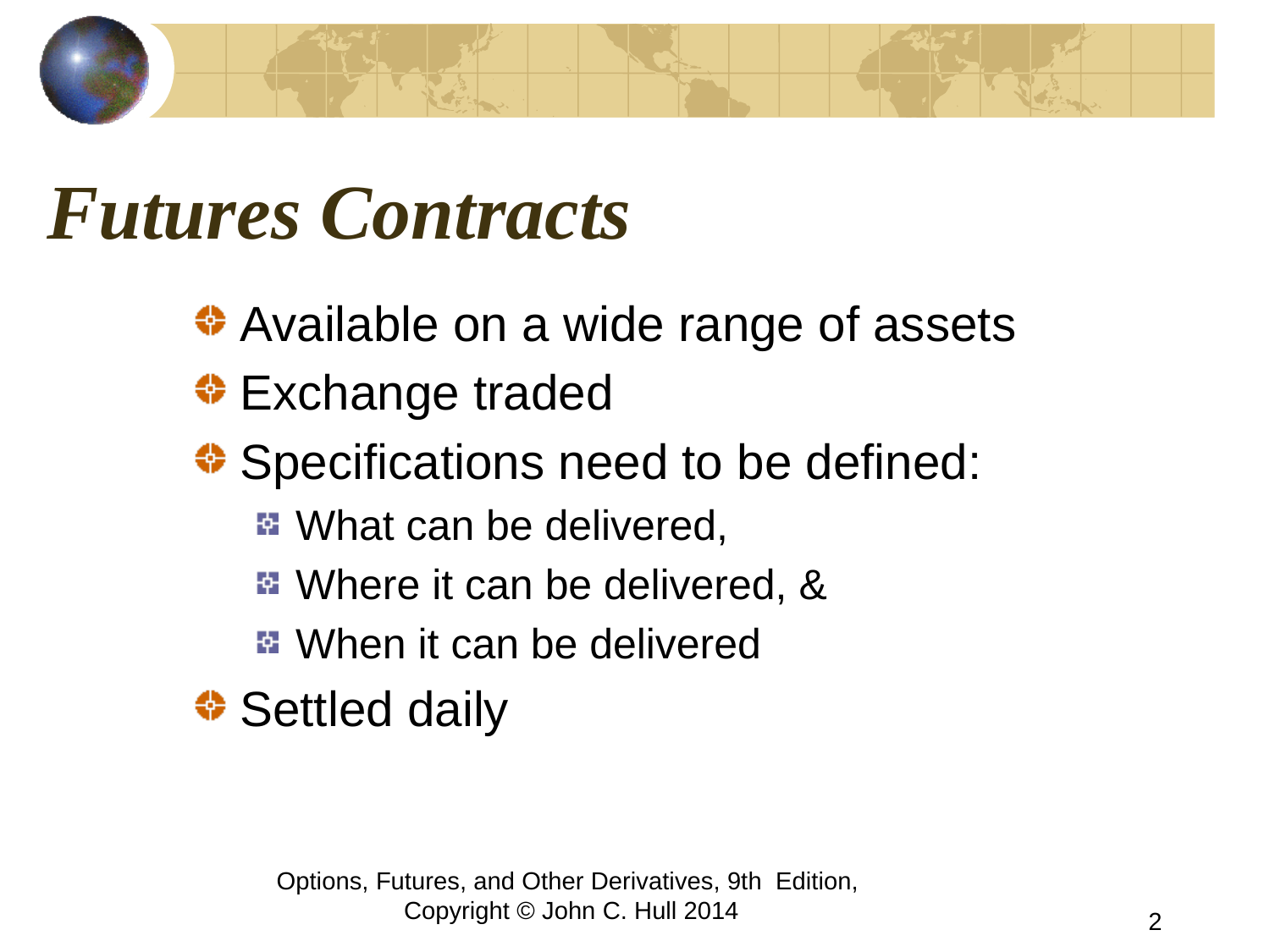

# Futures Contracts
Available on a wide range of assets
Exchange traded
Specifications need to be defined:
What can be delivered,
Where it can be delivered, &
When it can be delivered
Settled daily

Options, Futures, and Other Derivatives, 9th  Edition,  Copyright © John C. Hull 2014

2